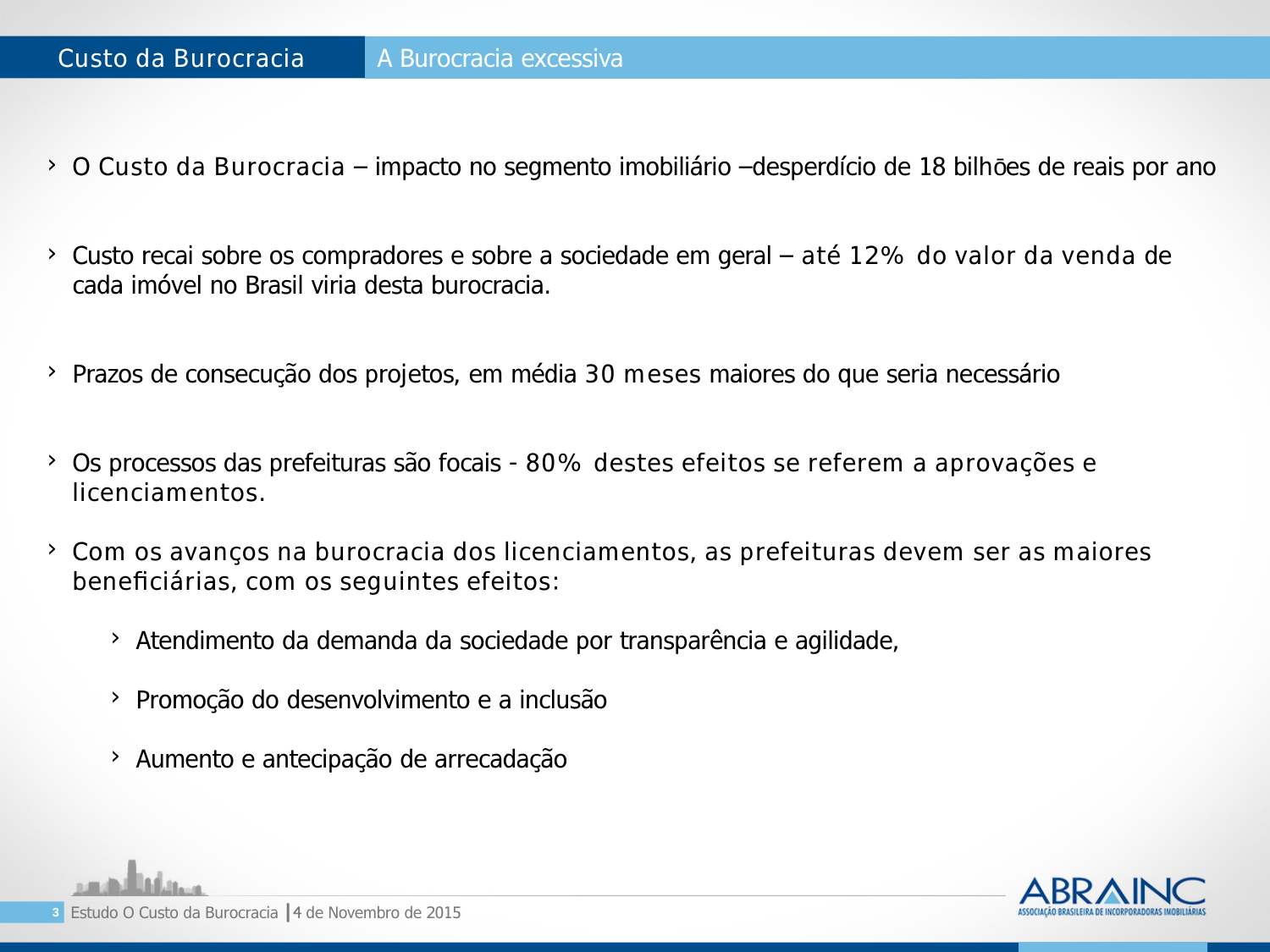

Custo da Burocracia
A Burocracia excessiva

O Custo da Burocracia – impacto no segmento imobiliário –desperdício de 18 bilhōes de reais por ano

Custo recai sobre os compradores e sobre a sociedade em geral – até 12% do valor da venda de cada imóvel no Brasil viria desta burocracia.

Prazos de consecução dos projetos, em média 30 meses maiores do que seria necessário

Os processos das prefeituras são focais - 80% destes efeitos se referem a aprovações e licenciamentos.

Com os avanços na burocracia dos licenciamentos, as prefeituras devem ser as maiores beneficiárias, com os seguintes efeitos:

Atendimento da demanda da sociedade por transparência e agilidade,

Promoção do desenvolvimento e a inclusão

Aumento e antecipação de arrecadação